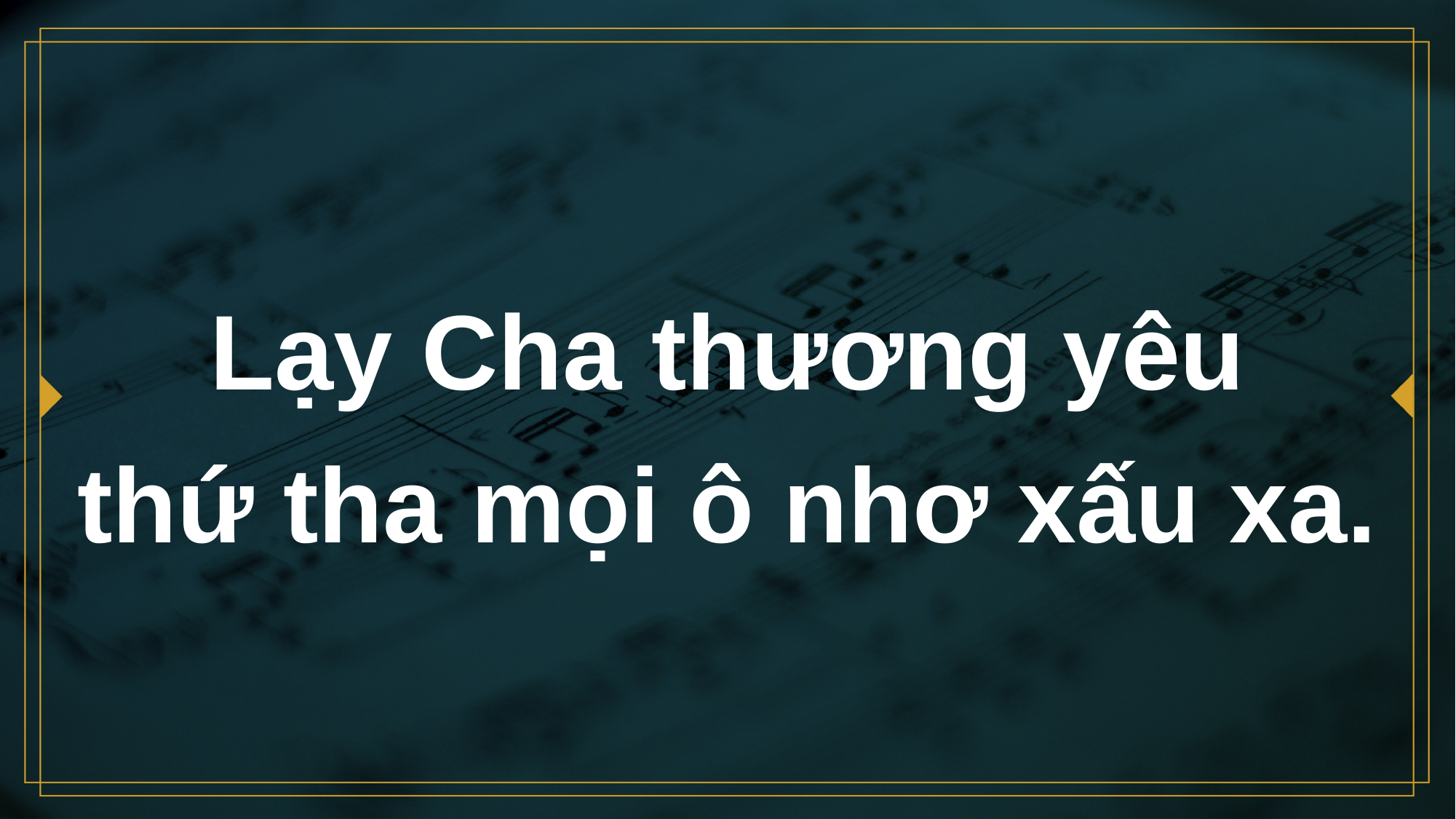

# Lạy Cha thương yêu thứ tha mọi ô nhơ xấu xa.